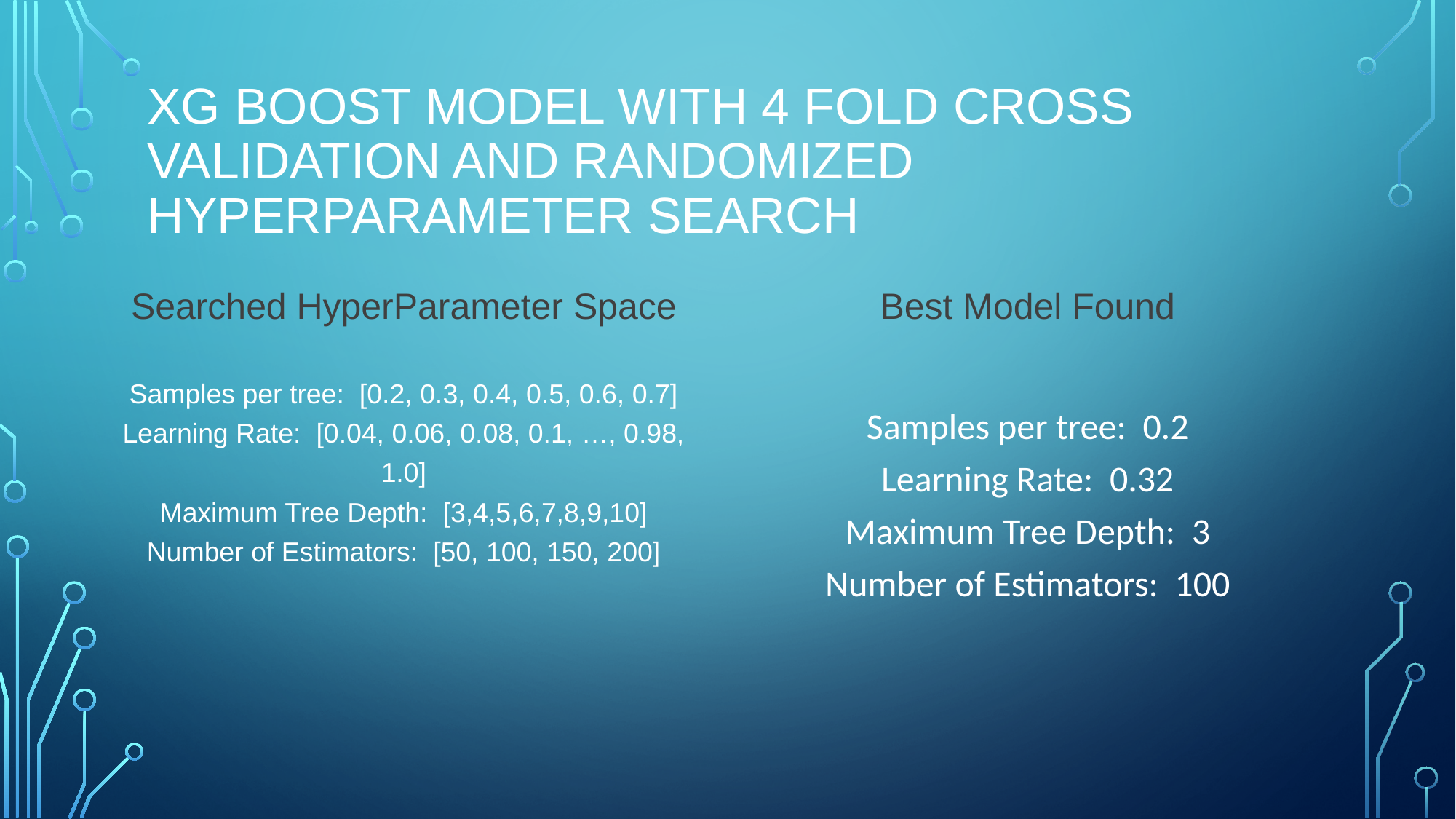

# Xg boost model with 4 fold cross validation and randomized hyperparameter search
Searched HyperParameter Space

Samples per tree:  [0.2, 0.3, 0.4, 0.5, 0.6, 0.7]
Learning Rate:  [0.04, 0.06, 0.08, 0.1, …, 0.98, 1.0]
Maximum Tree Depth:  [3,4,5,6,7,8,9,10]
Number of Estimators:  [50, 100, 150, 200]

Best Model Found

Samples per tree:  0.2
Learning Rate:  0.32
Maximum Tree Depth:  3
Number of Estimators:  100